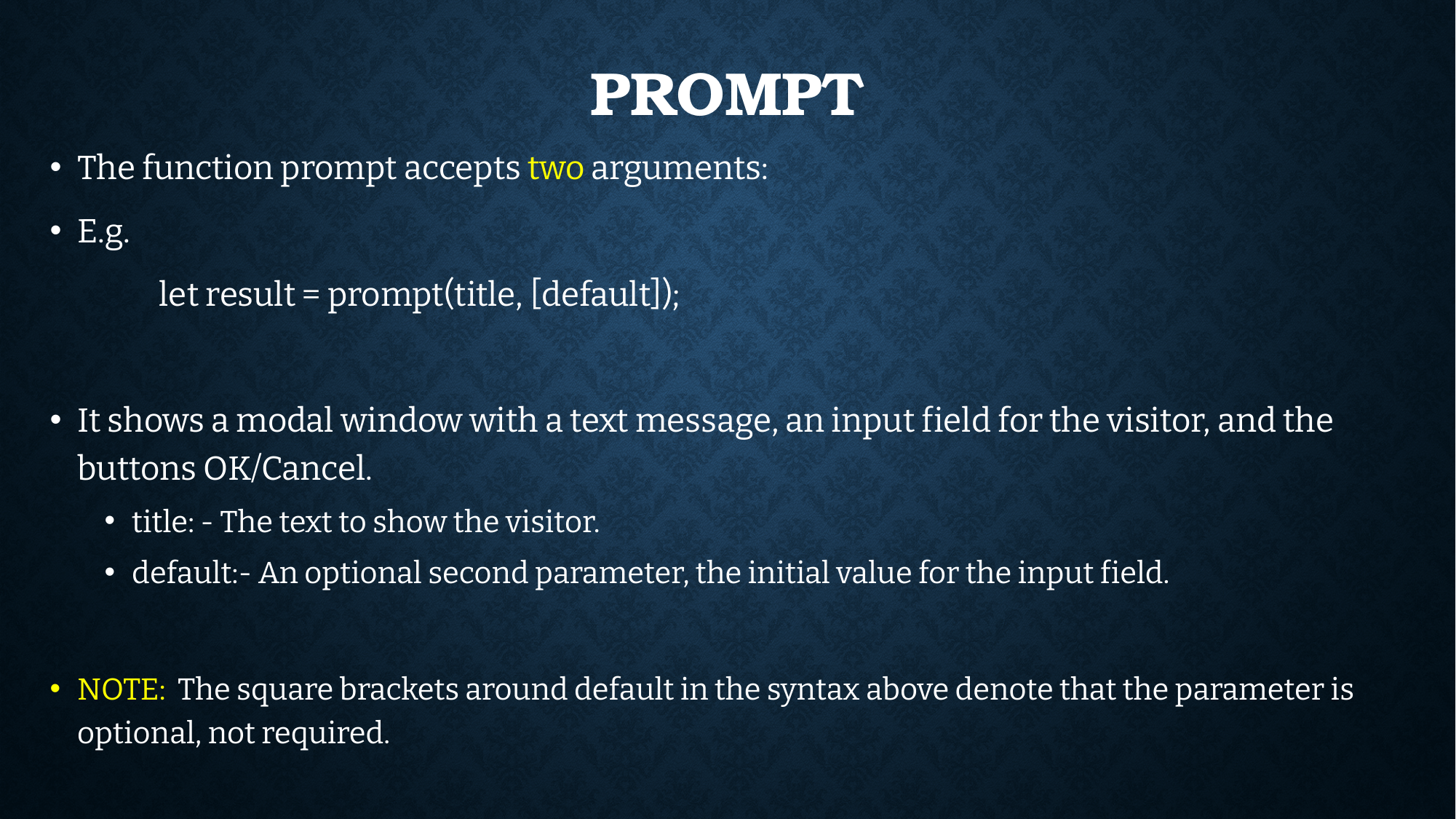

# Prompt
The function prompt accepts two arguments:
E.g.
	let result = prompt(title, [default]);

It shows a modal window with a text message, an input field for the visitor, and the buttons OK/Cancel.
title: - The text to show the visitor.
default:- An optional second parameter, the initial value for the input field.

NOTE:  The square brackets around default in the syntax above denote that the parameter is optional, not required.